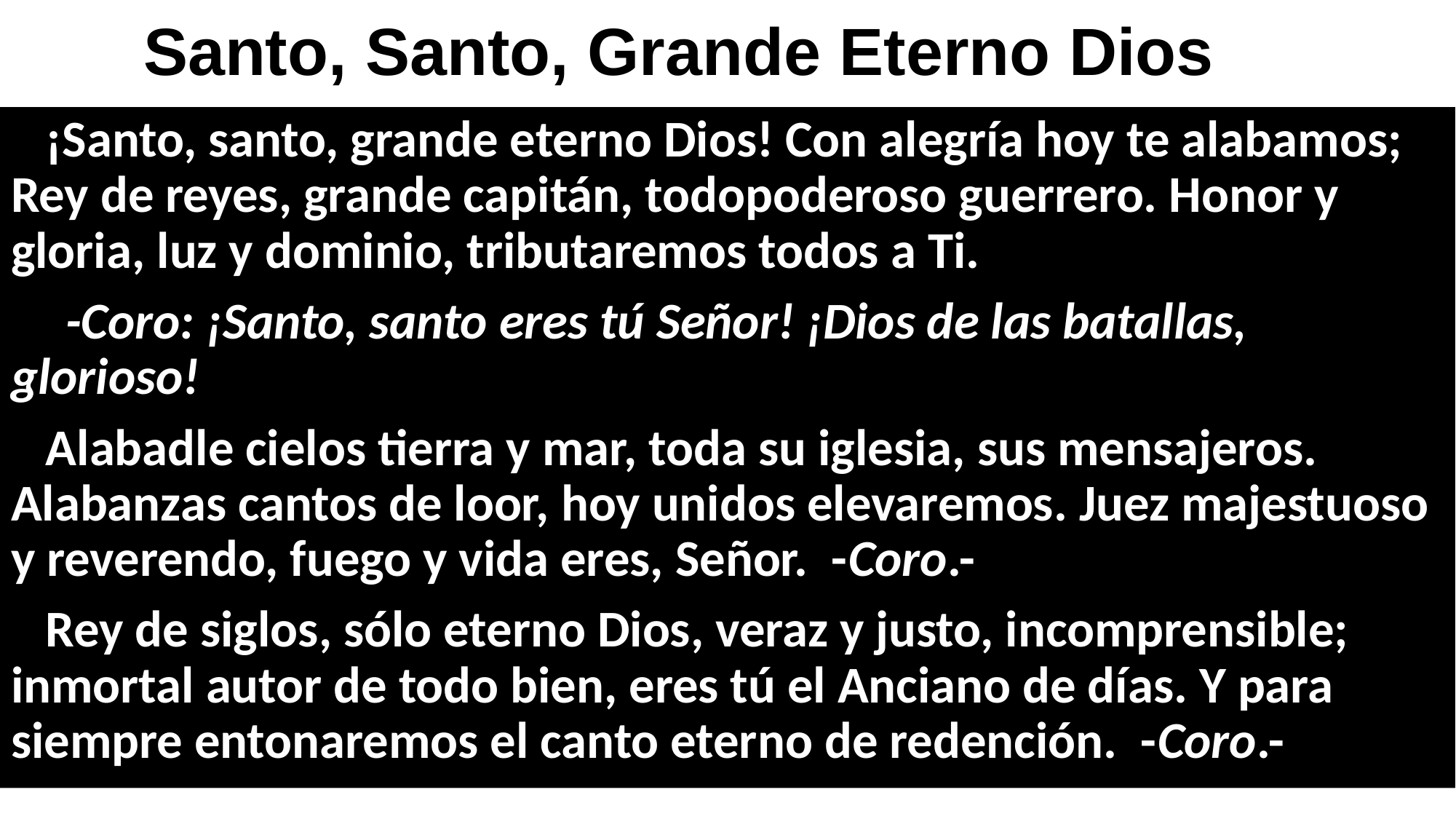

# Santo, Santo, Grande Eterno Dios
   ¡Santo, santo, grande eterno Dios! Con alegría hoy te alabamos; Rey de reyes, grande capitán, todopoderoso guerrero. Honor y gloria, luz y dominio, tributaremos todos a Ti.
-Coro: ¡Santo, santo eres tú Señor! ¡Dios de las batallas, glorioso!
   Alabadle cielos tierra y mar, toda su iglesia, sus mensajeros. Alabanzas cantos de loor, hoy unidos elevaremos. Juez majestuoso y reverendo, fuego y vida eres, Señor.  -Coro.-
   Rey de siglos, sólo eterno Dios, veraz y justo, incomprensible; inmortal autor de todo bien, eres tú el Anciano de días. Y para siempre entonaremos el canto eterno de redención.  -Coro.-